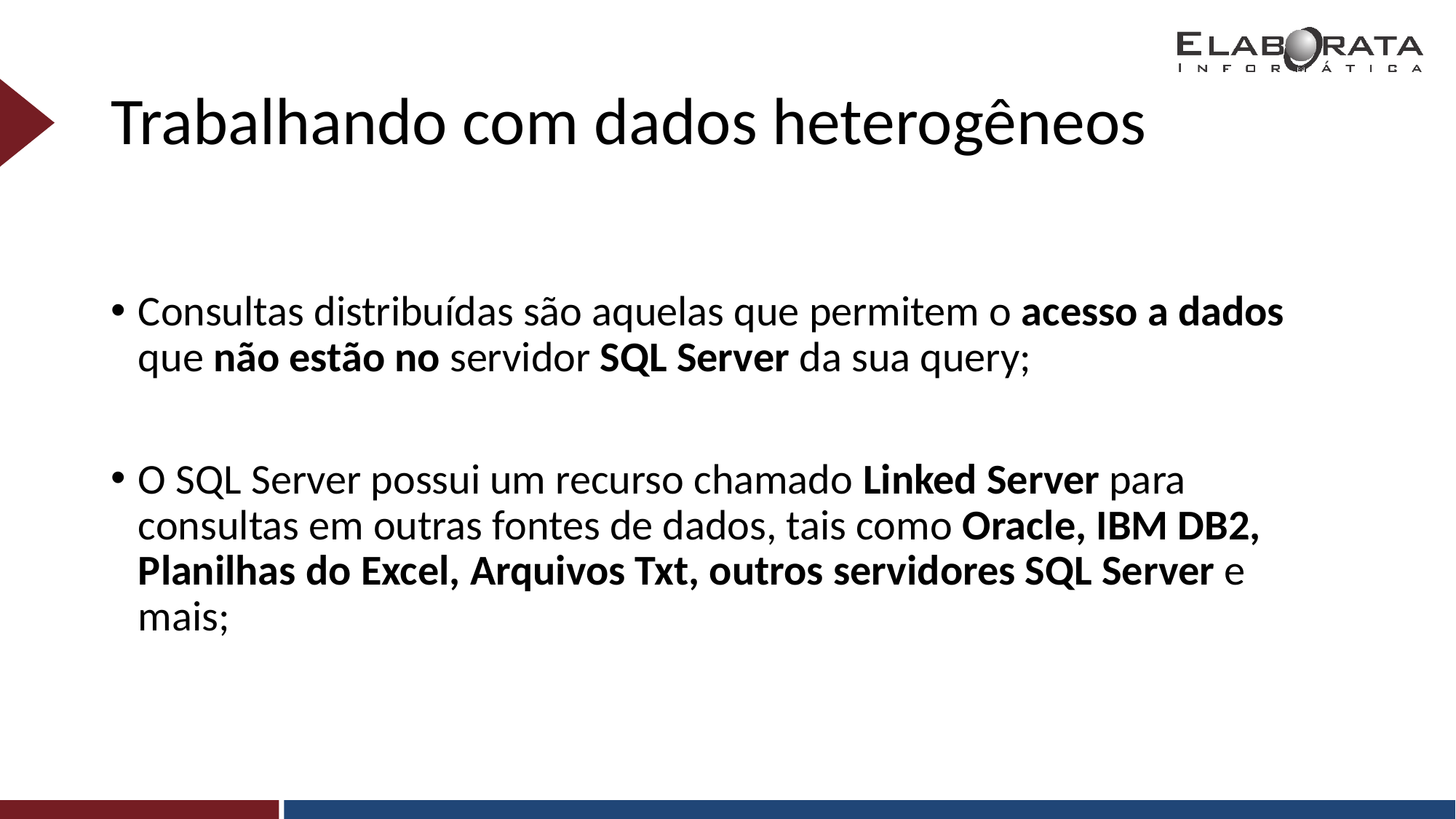

# Trabalhando com dados heterogêneos

Consultas distribuídas são aquelas que permitem o acesso a dados que não estão no servidor SQL Server da sua query;

O SQL Server possui um recurso chamado Linked Server para consultas em outras fontes de dados, tais como Oracle, IBM DB2, Planilhas do Excel, Arquivos Txt, outros servidores SQL Server e mais;